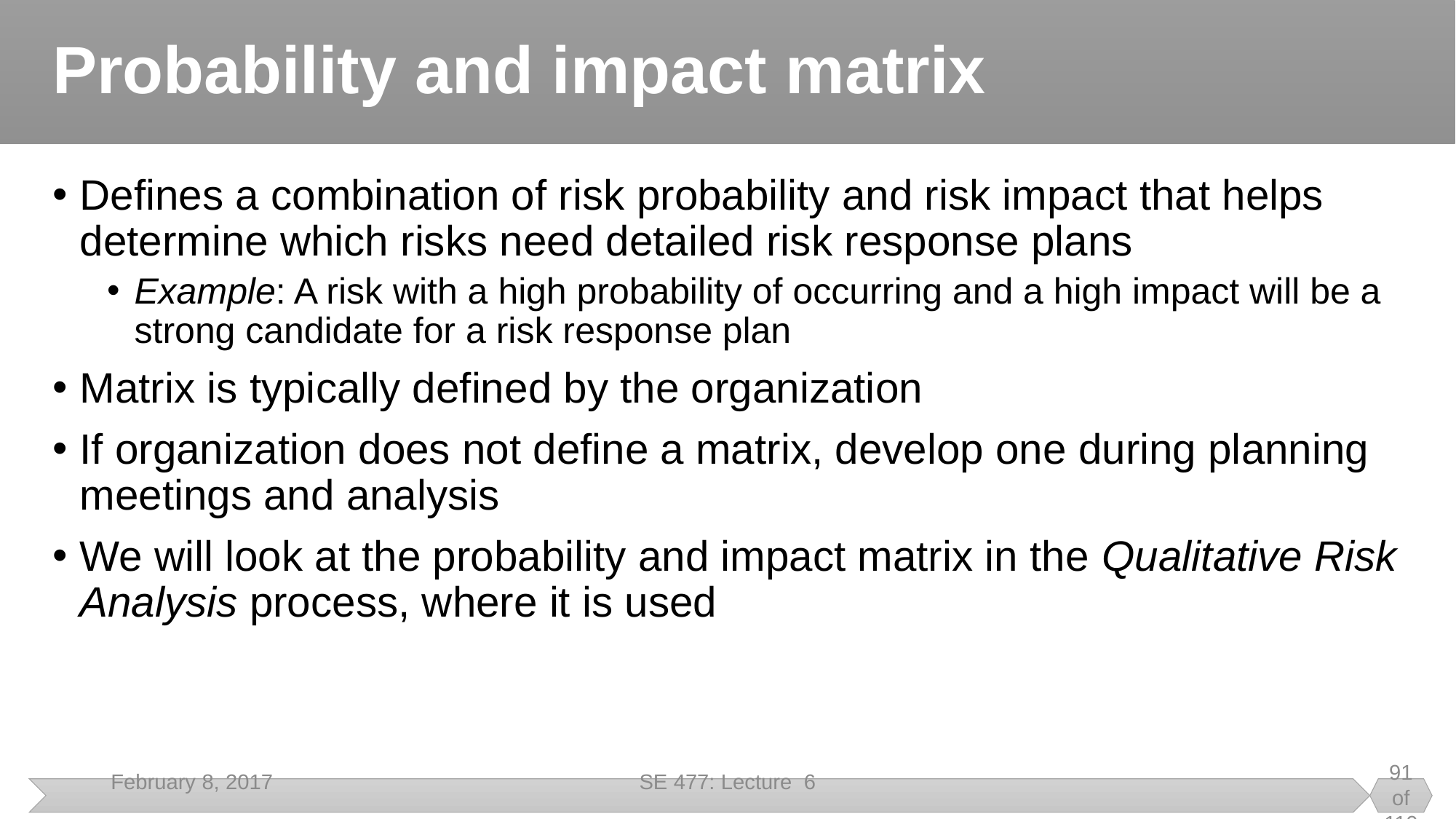

# Probability and impact matrix
Defines a combination of risk probability and risk impact that helps determine which risks need detailed risk response plans
Example: A risk with a high probability of occurring and a high impact will be a strong candidate for a risk response plan
Matrix is typically defined by the organization
If organization does not define a matrix, develop one during planning meetings and analysis
We will look at the probability and impact matrix in the Qualitative Risk Analysis process, where it is used
February 8, 2017
SE 477: Lecture  6
91 of 110